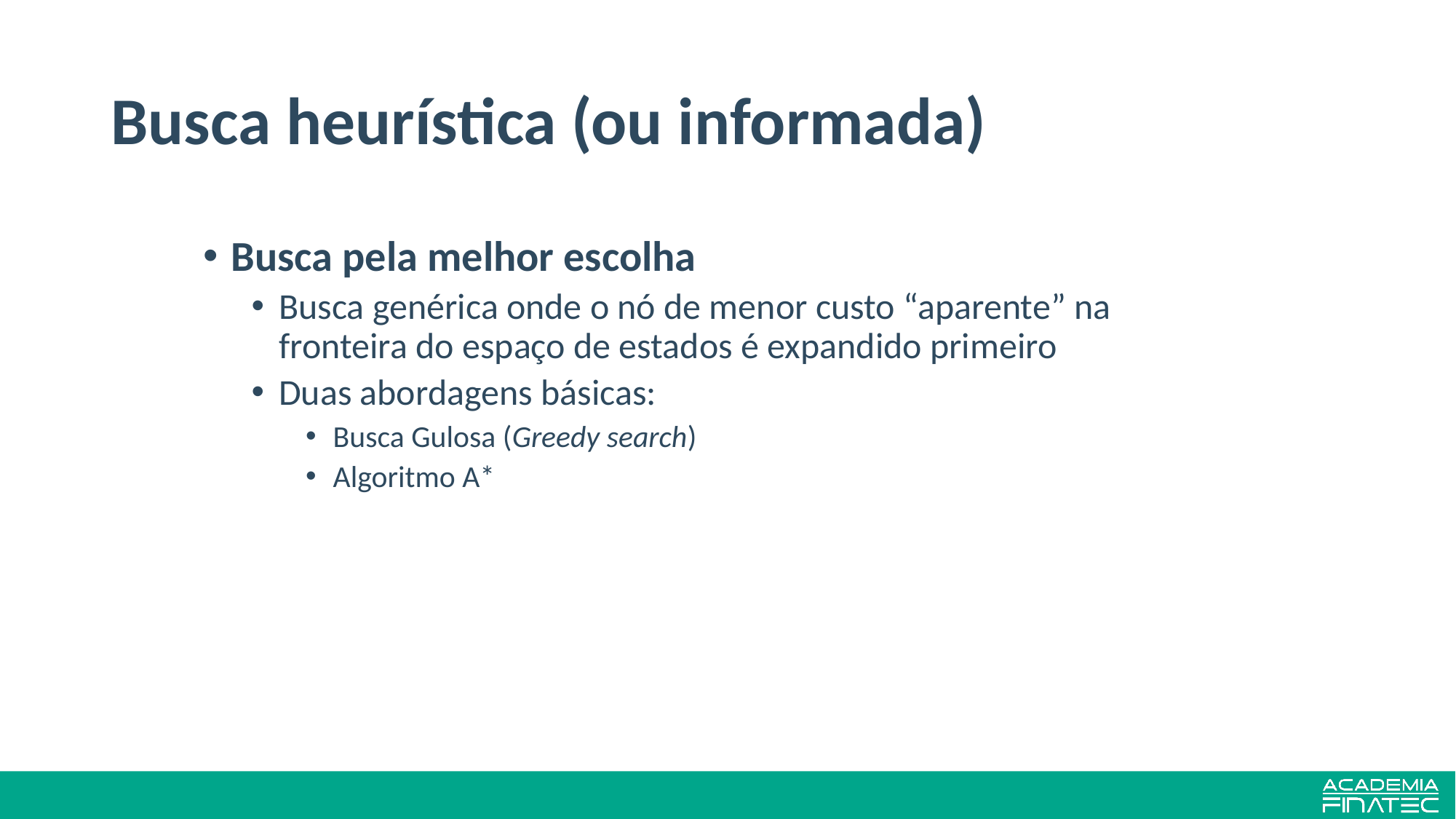

# Busca heurística (ou informada)
Busca pela melhor escolha
Busca genérica onde o nó de menor custo “aparente” na fronteira do espaço de estados é expandido primeiro
Duas abordagens básicas:
Busca Gulosa (Greedy search)
Algoritmo A*